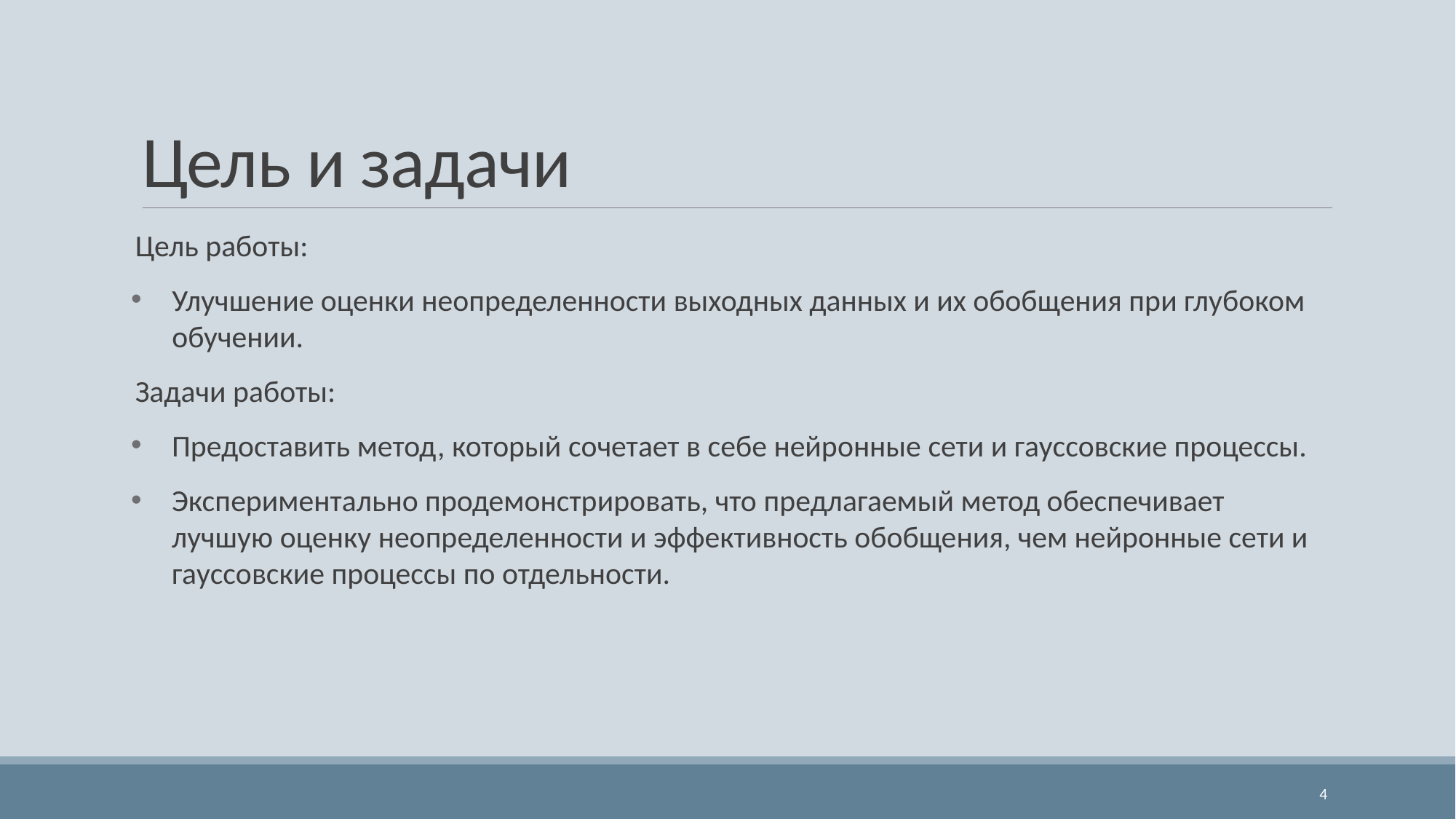

# Цель и задачи
Цель работы:
Улучшение оценки неопределенности выходных данных и их обобщения при глубоком обучении.
Задачи работы:
Предоставить метод, который сочетает в себе нейронные сети и гауссовские процессы.
Экспериментально продемонстрировать, что предлагаемый метод обеспечивает      лучшую оценку неопределенности и эффективность обобщения, чем нейронные сети и гауссовские процессы по отдельности.
4